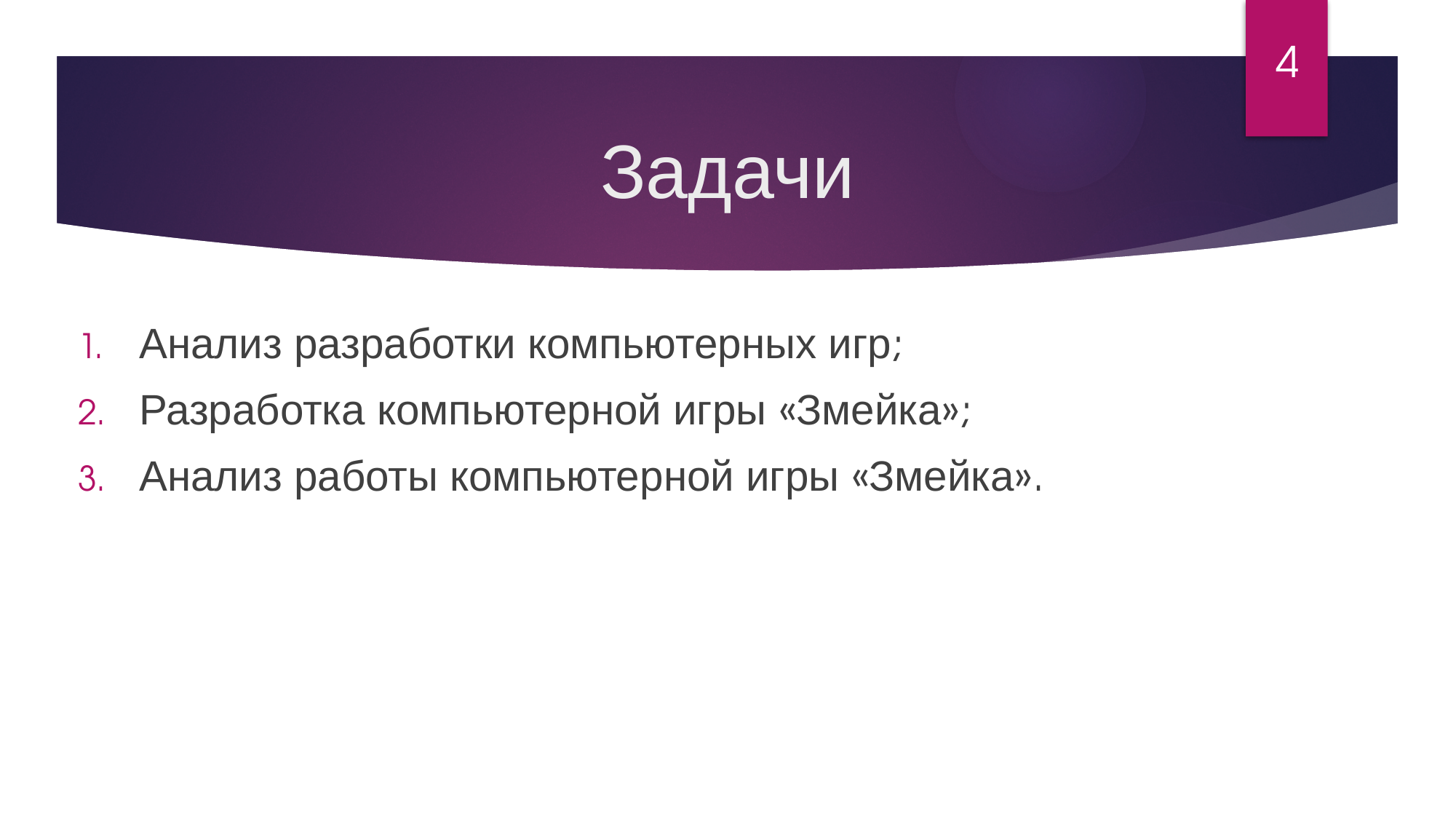

4
# Задачи
Анализ разработки компьютерных игр;
Разработка компьютерной игры «Змейка»;
Анализ работы компьютерной игры «Змейка».